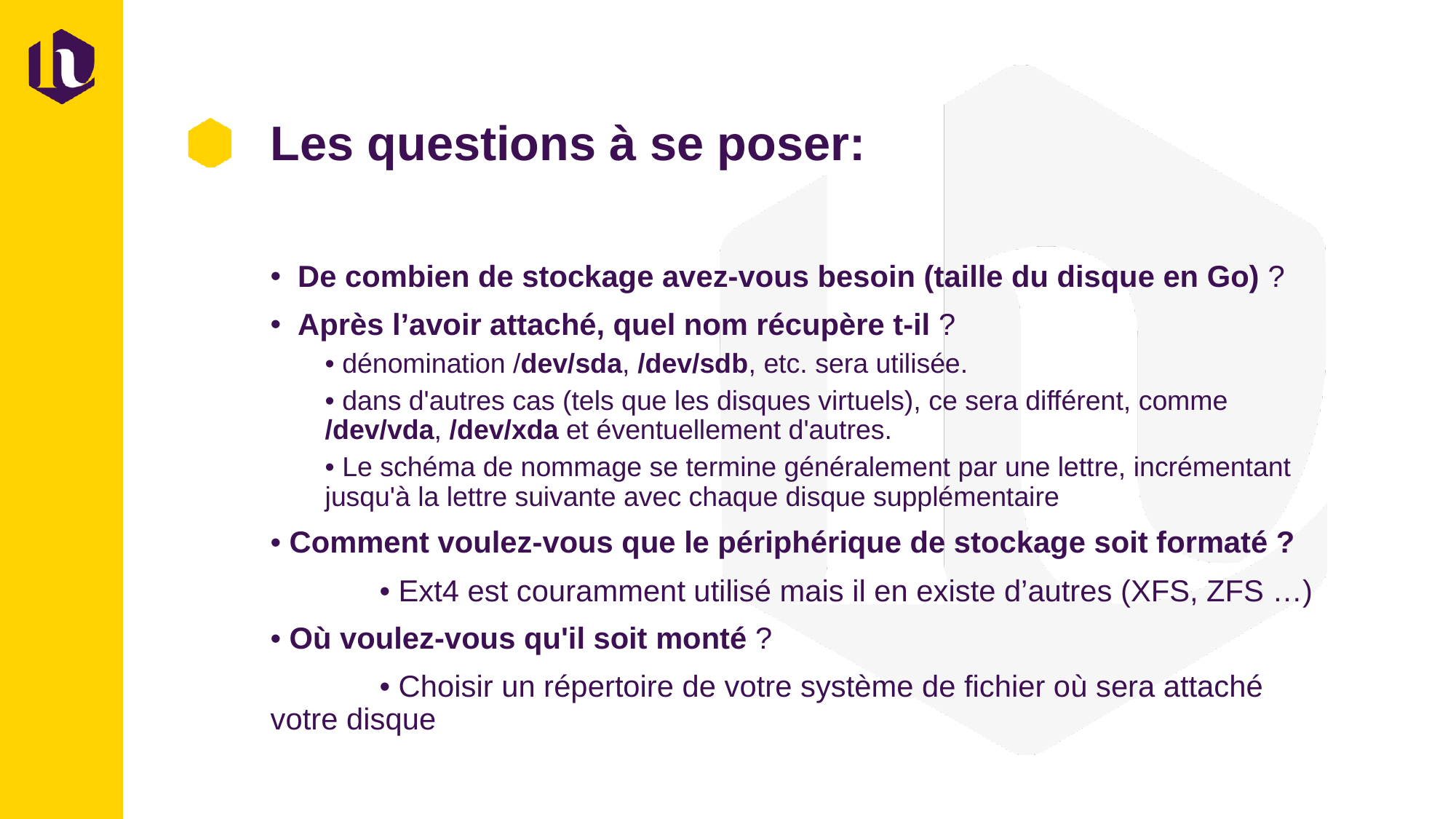

# Les questions à se poser:
De combien de stockage avez-vous besoin (taille du disque en Go) ?
Après l’avoir attaché, quel nom récupère t-il ?
• dénomination /dev/sda, /dev/sdb, etc. sera utilisée.
• dans d'autres cas (tels que les disques virtuels), ce sera différent, comme /dev/vda, /dev/xda et éventuellement d'autres.
• Le schéma de nommage se termine généralement par une lettre, incrémentant jusqu'à la lettre suivante avec chaque disque supplémentaire
• Comment voulez-vous que le périphérique de stockage soit formaté ?
	• Ext4 est couramment utilisé mais il en existe d’autres (XFS, ZFS …)
• Où voulez-vous qu'il soit monté ?
	• Choisir un répertoire de votre système de fichier où sera attaché votre disque